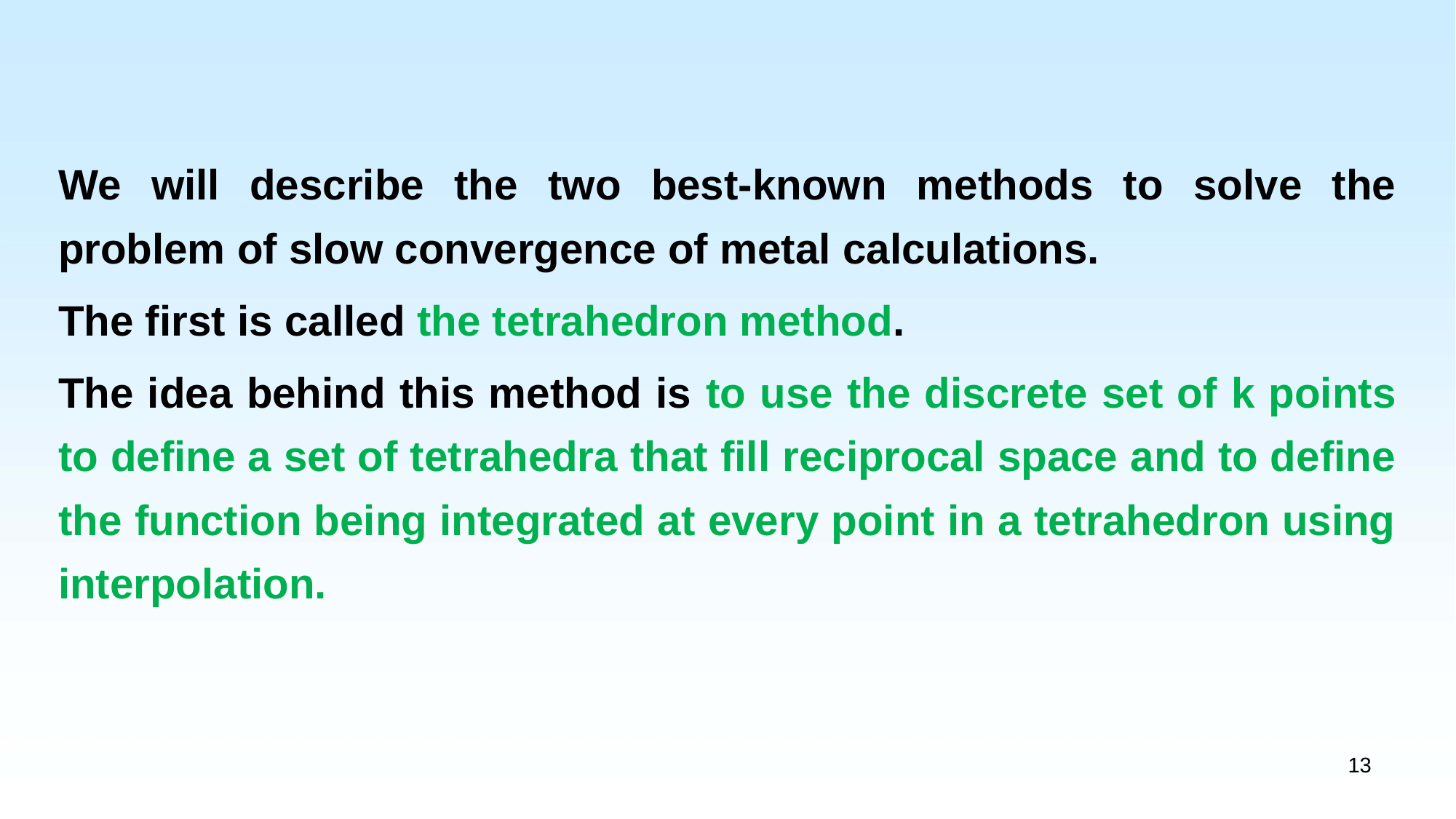

We will describe the two best-known methods to solve the problem of slow convergence of metal calculations.
The first is called the tetrahedron method.
The idea behind this method is to use the discrete set of k points to define a set of tetrahedra that fill reciprocal space and to define the function being integrated at every point in a tetrahedron using interpolation.

13